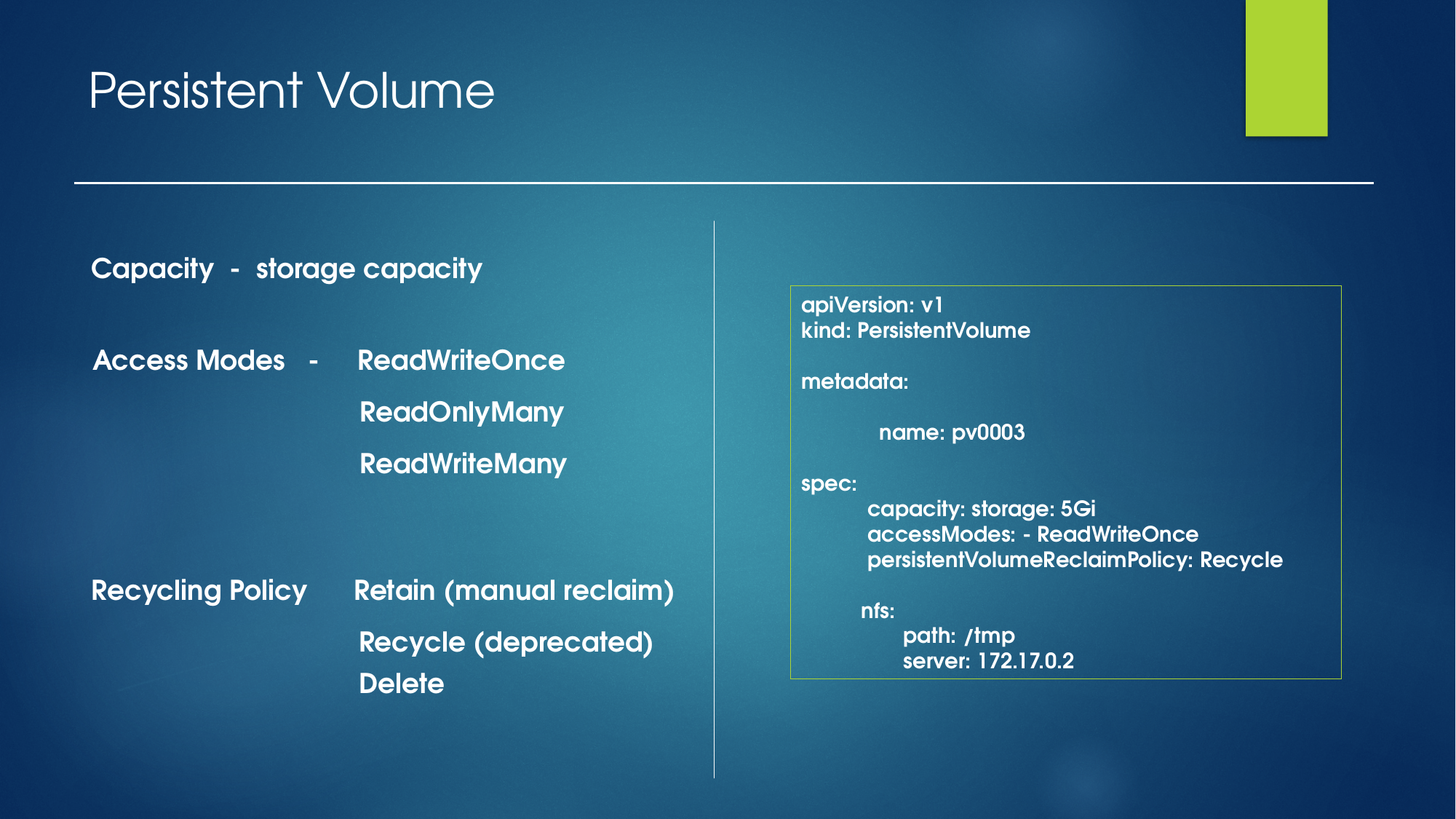

# Persistent Volume

Capacity  -  storage capacity
apiVersion: v1
kind: PersistentVolume

metadata:

             name: pv0003

spec:
           capacity: storage: 5Gi
           accessModes: - ReadWriteOnce
           persistentVolumeReclaimPolicy: Recycle

          nfs:
                 path: /tmp
                 server: 172.17.0.2
Access Modes   -     ReadWriteOnce
                                   ReadOnlyMany
                                   ReadWriteMany

Recycling Policy      Retain (manual reclaim)
                                   Recycle (deprecated)
                                   Delete